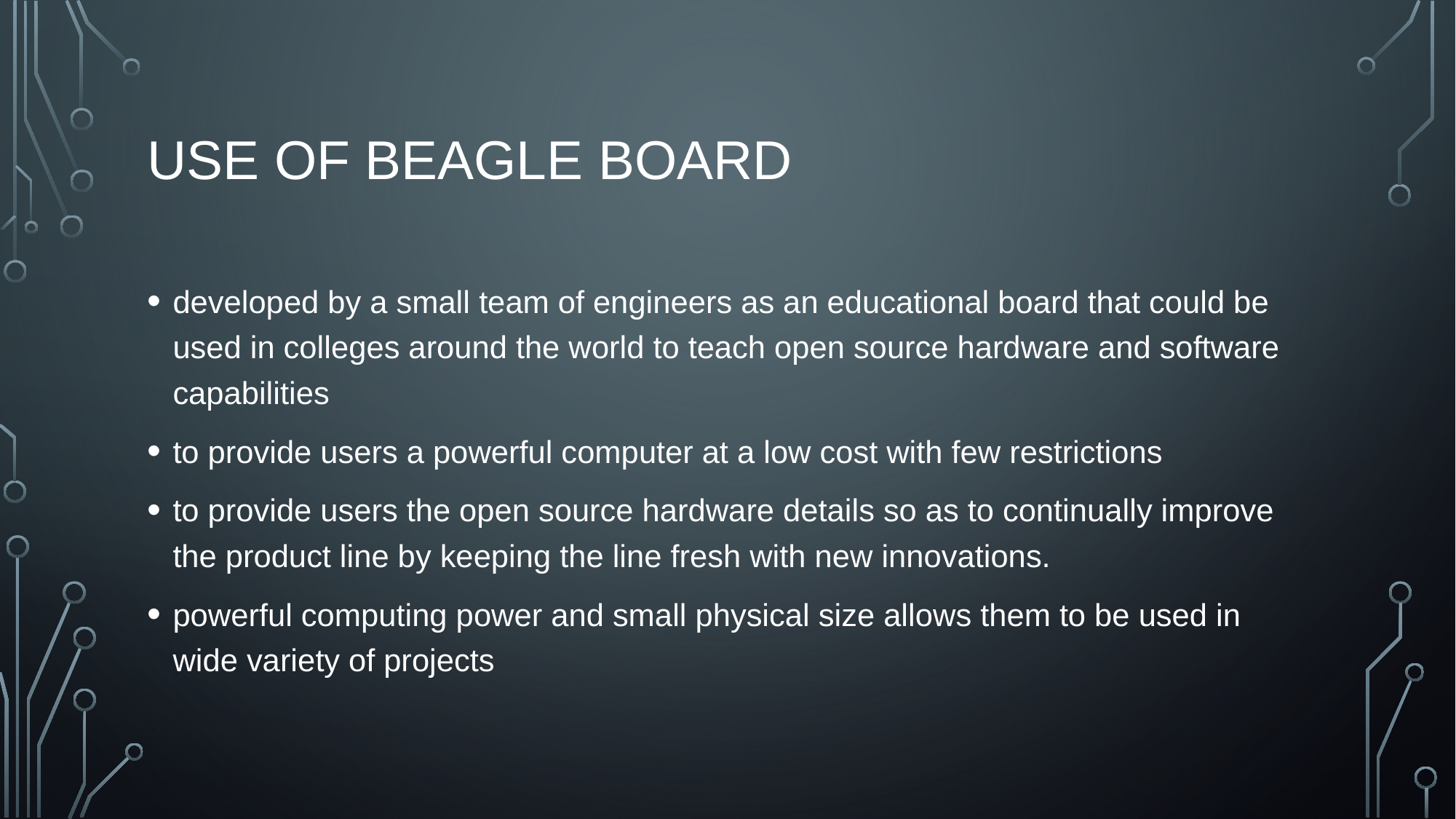

# Use of beagle board
developed by a small team of engineers as an educational board that could be used in colleges around the world to teach open source hardware and software capabilities
to provide users a powerful computer at a low cost with few restrictions
to provide users the open source hardware details so as to continually improve the product line by keeping the line fresh with new innovations.
powerful computing power and small physical size allows them to be used in wide variety of projects